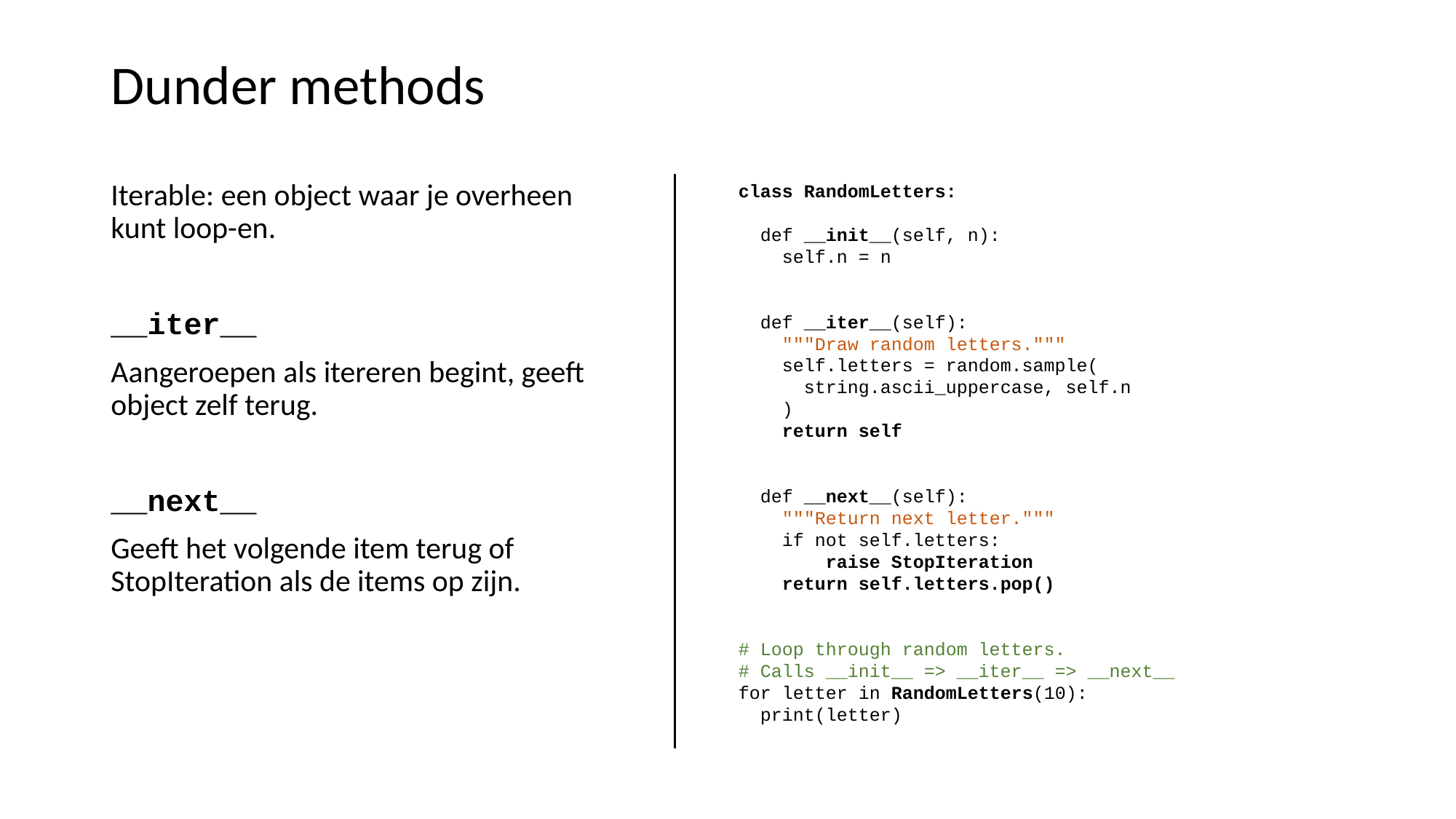

# Dunder methods
Iterable: een object waar je overheen kunt loop-en.

__iter__
Aangeroepen als itereren begint, geeft object zelf terug.

__next__
Geeft het volgende item terug of StopIteration als de items op zijn.
class RandomLetters:

  def __init__(self, n):
    self.n = n

  def __iter__(self):
    """Draw random letters."""
    self.letters = random.sample(
      string.ascii_uppercase, self.n
    )
    return self

  def __next__(self):
    """Return next letter."""
    if not self.letters:
        raise StopIteration
    return self.letters.pop()

# Loop through random letters.
# Calls __init__ => __iter__ => __next__
for letter in RandomLetters(10):
  print(letter)